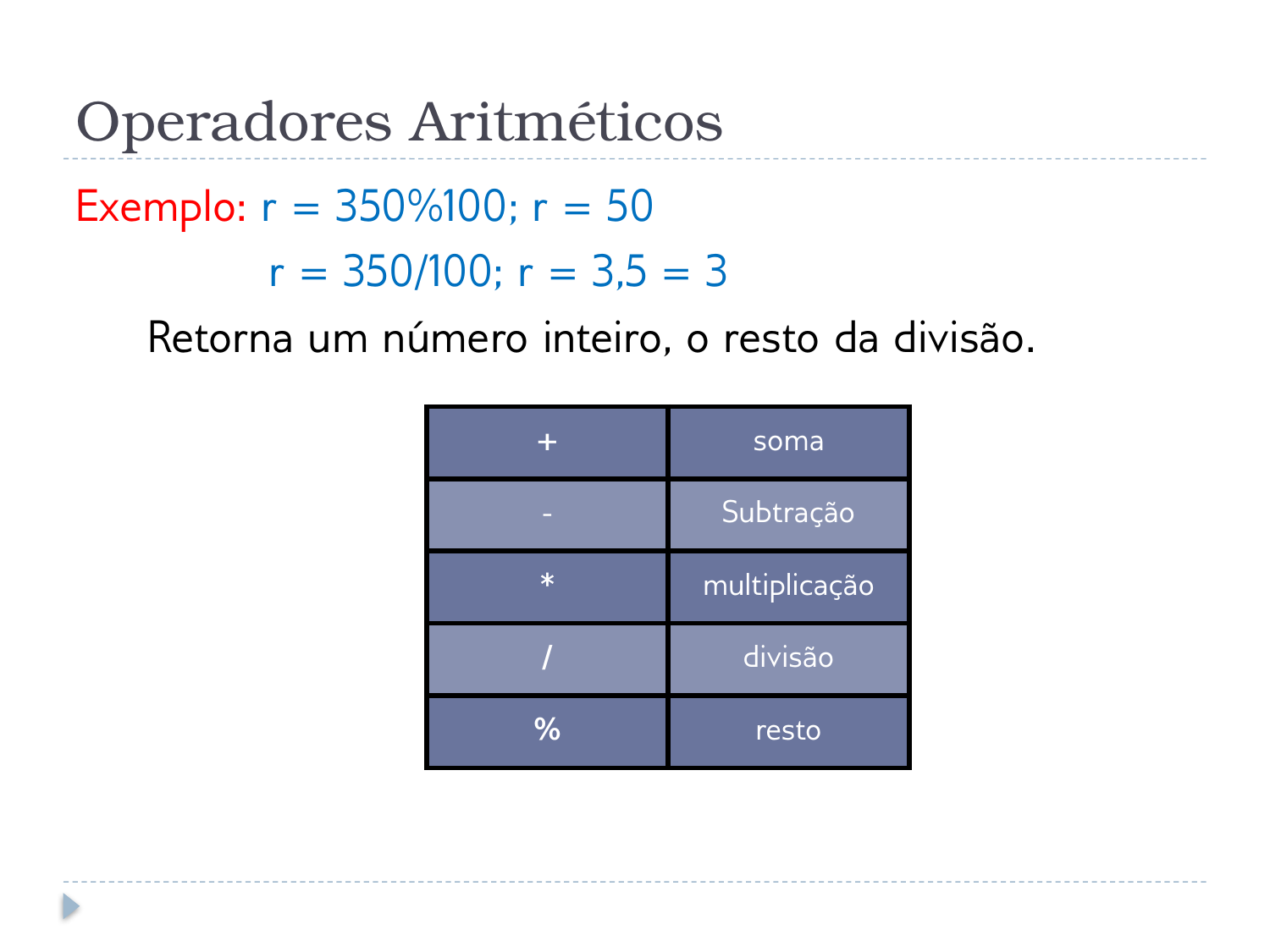

# Operadores Aritméticos
Exemplo: r = 350%100; r = 50
              r = 350/100; r = 3,5 = 3
	Retorna um número inteiro, o resto da divisão.

| + | soma |
| --- | --- |
| - | Subtração |
| \* | multiplicação |
| / | divisão |
| % | resto |